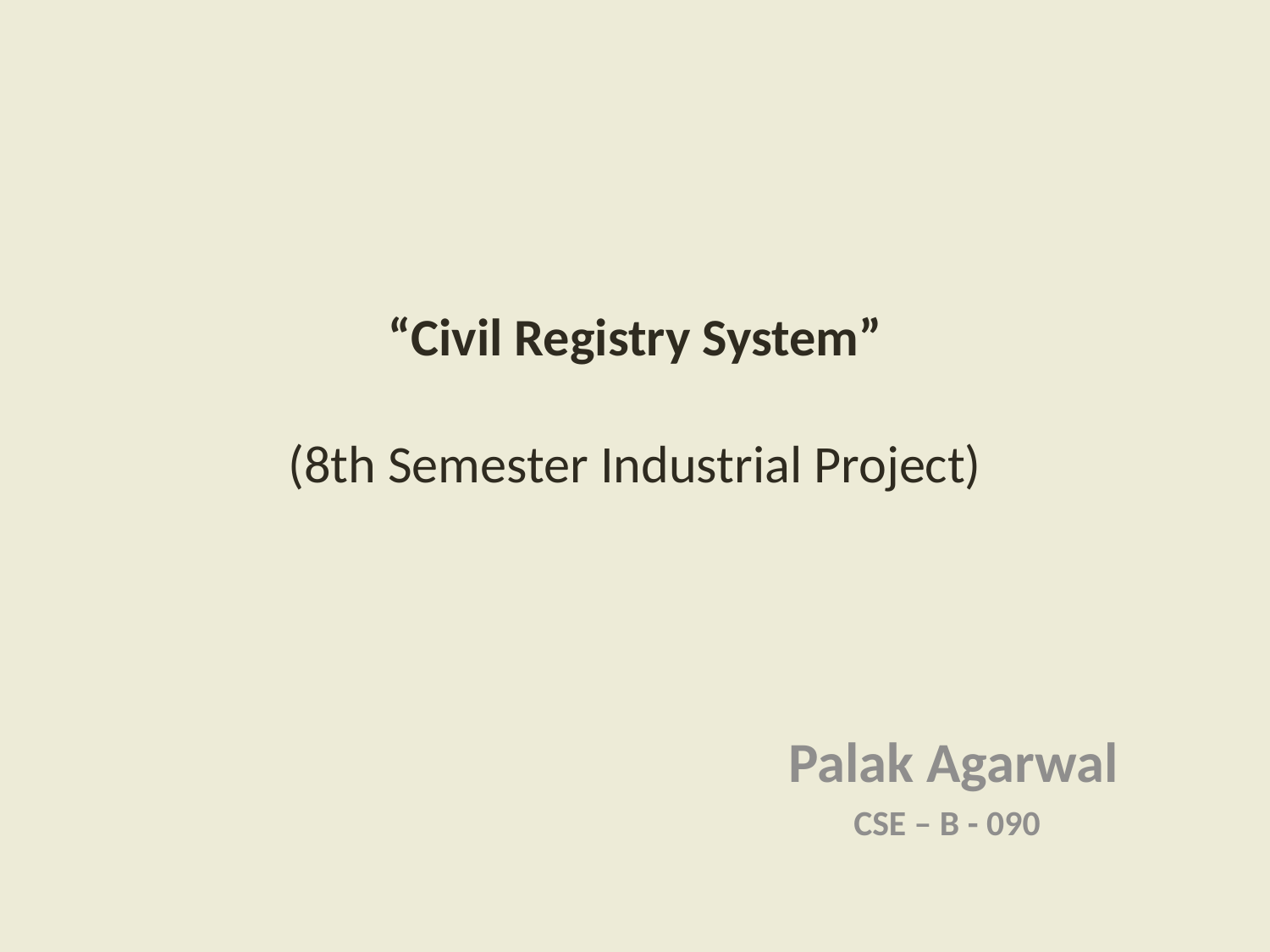

# “Civil Registry System” (8th Semester Industrial Project)
 Palak Agarwal
CSE – B - 090